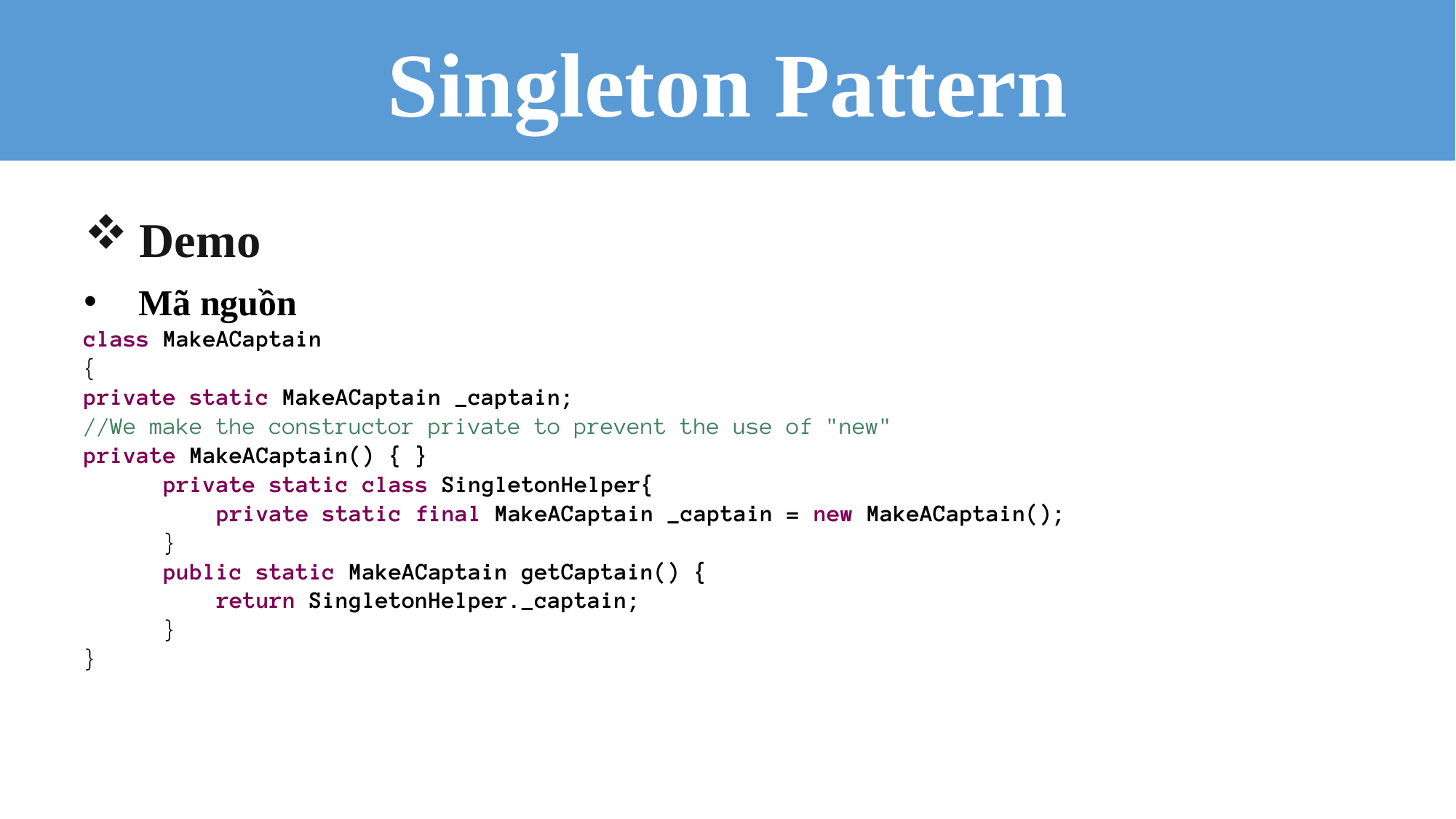

Singleton Pattern
Demo
Mã nguồn
class MakeACaptain
{
private static MakeACaptain _captain;
//We make the constructor private to prevent the use of "new"
private MakeACaptain() { }
      private static class SingletonHelper{
          private static final MakeACaptain _captain = new MakeACaptain();
      }
      public static MakeACaptain getCaptain() {
          return SingletonHelper._captain;
      }
}